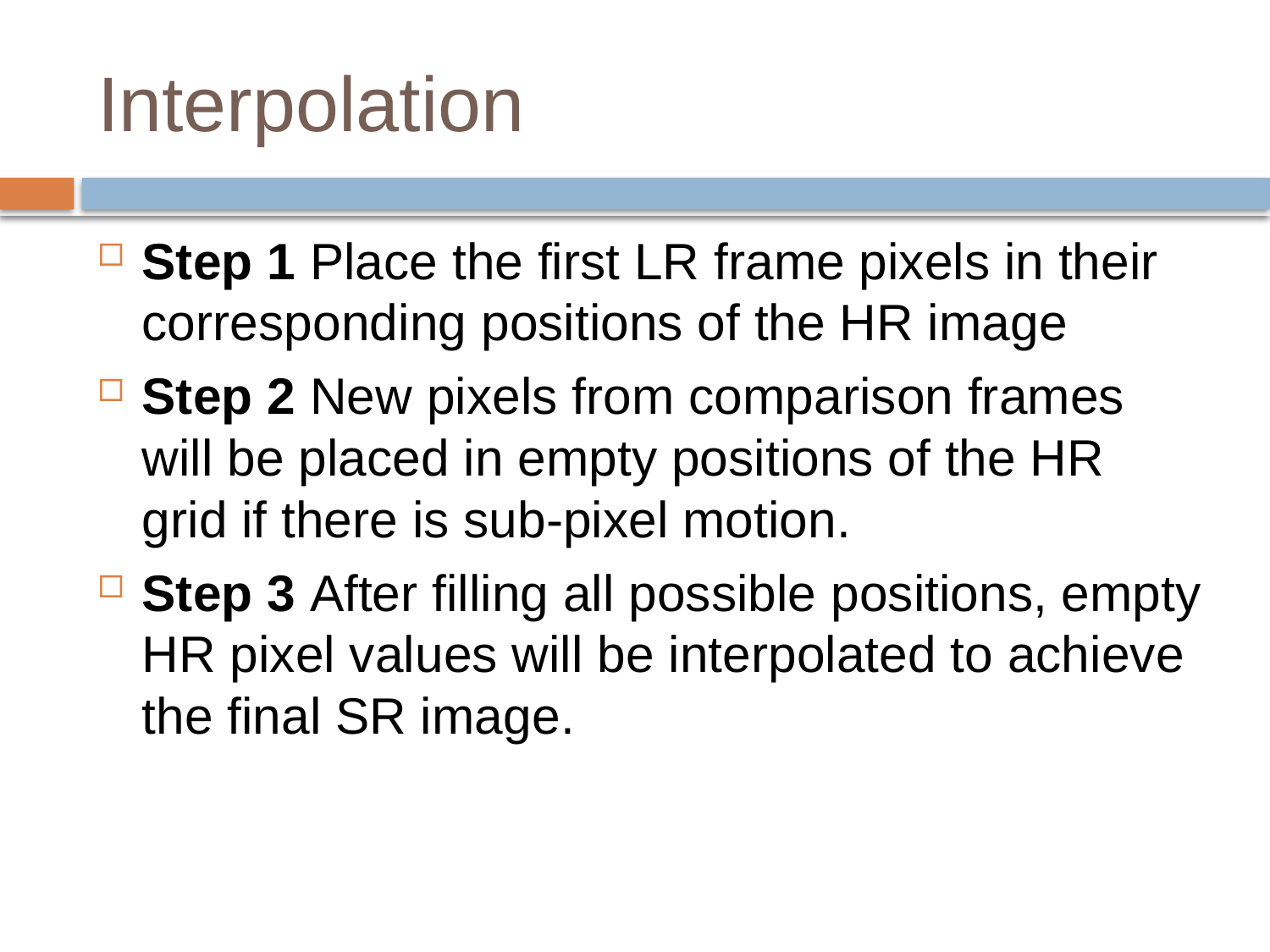

# Interpolation
Step 1 Place the first LR frame pixels in their corresponding positions of the HR image
Step 2 New pixels from comparison frames will be placed in empty positions of the HR grid if there is sub-pixel motion.
Step 3 After filling all possible positions, empty HR pixel values will be interpolated to achieve the final SR image.